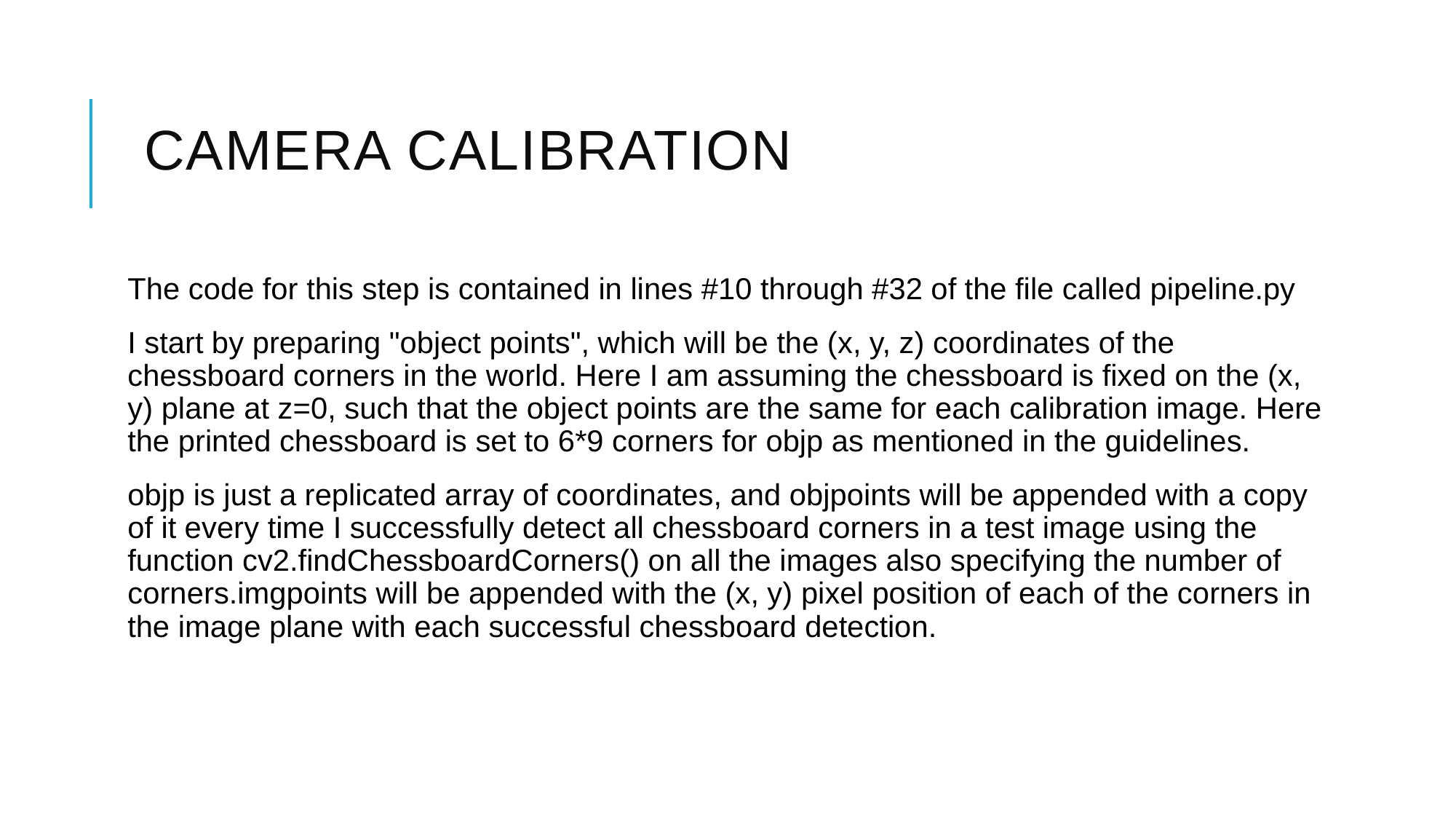

# Camera Calibration

The code for this step is contained in lines #10 through #32 of the file called pipeline.py
I start by preparing "object points", which will be the (x, y, z) coordinates of the chessboard corners in the world. Here I am assuming the chessboard is fixed on the (x, y) plane at z=0, such that the object points are the same for each calibration image. Here the printed chessboard is set to 6*9 corners for objp as mentioned in the guidelines.
objp is just a replicated array of coordinates, and objpoints will be appended with a copy of it every time I successfully detect all chessboard corners in a test image using the function cv2.findChessboardCorners() on all the images also specifying the number of corners.imgpoints will be appended with the (x, y) pixel position of each of the corners in the image plane with each successful chessboard detection.